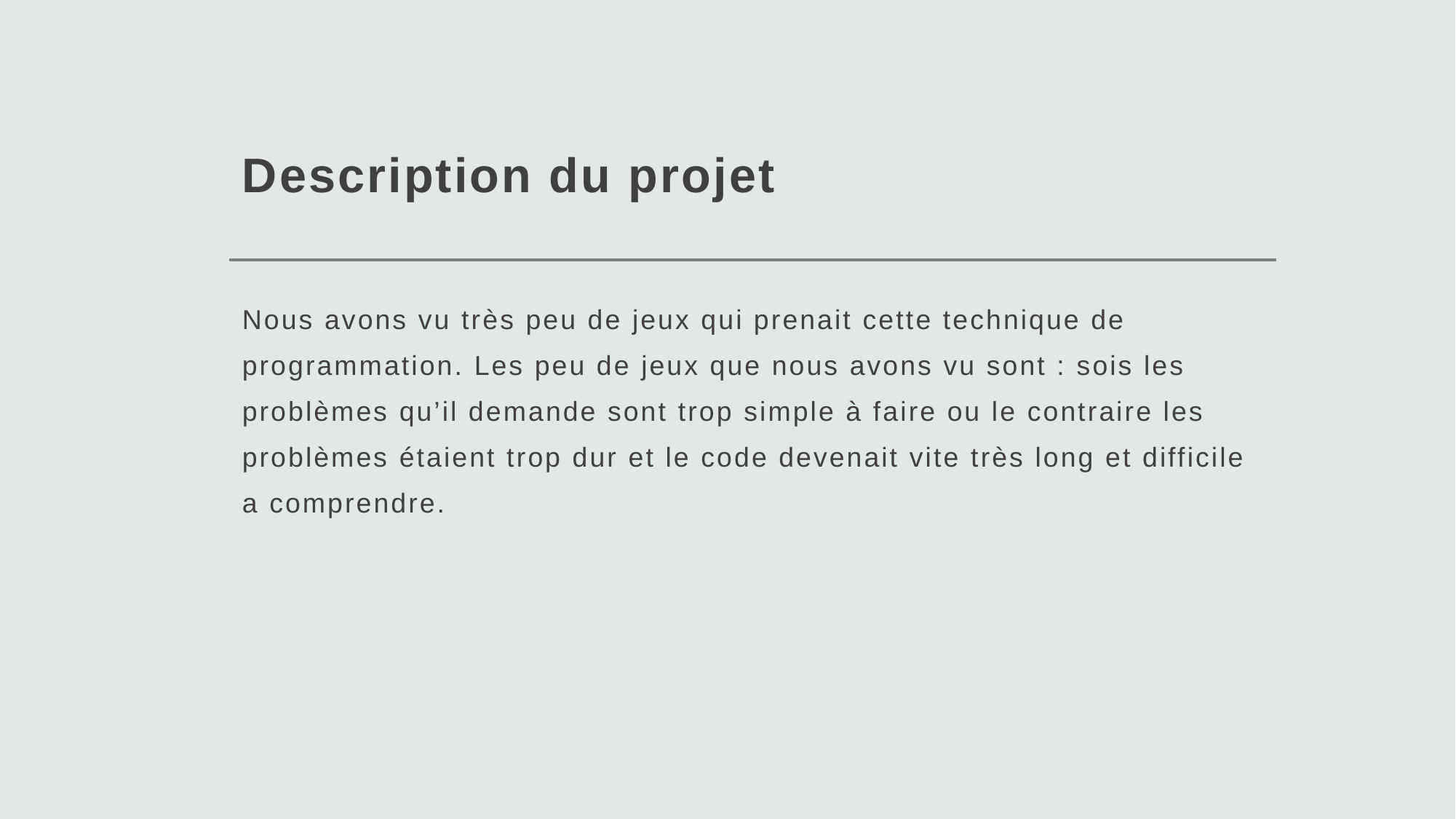

# Description du projet
Nous avons vu très peu de jeux qui prenait cette technique de programmation. Les peu de jeux que nous avons vu sont : sois les problèmes qu’il demande sont trop simple à faire ou le contraire les problèmes étaient trop dur et le code devenait vite très long et difficile a comprendre.